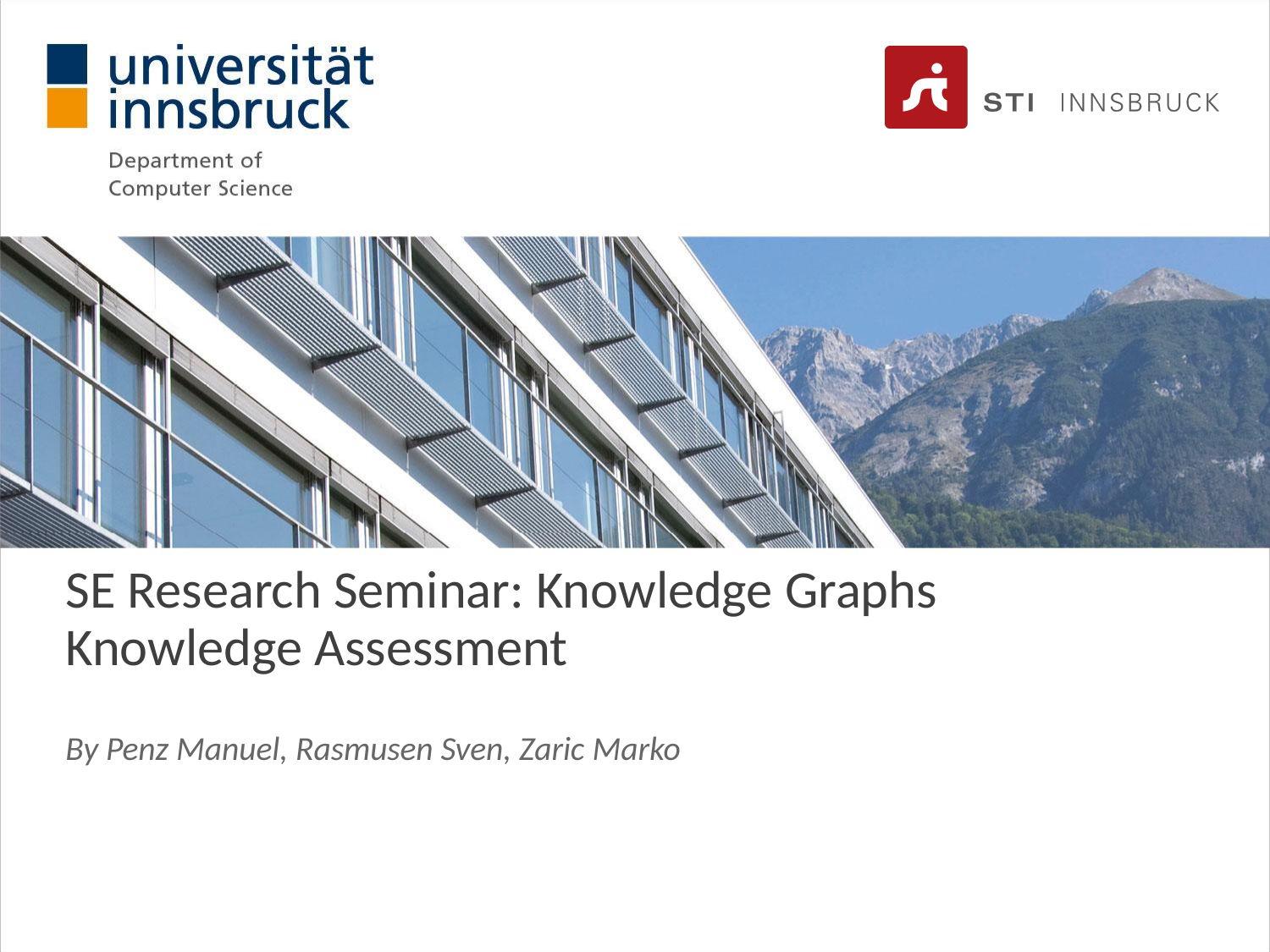

# SE Research Seminar: Knowledge Graphs Knowledge Assessment
By Penz Manuel, Rasmusen Sven, Zaric Marko